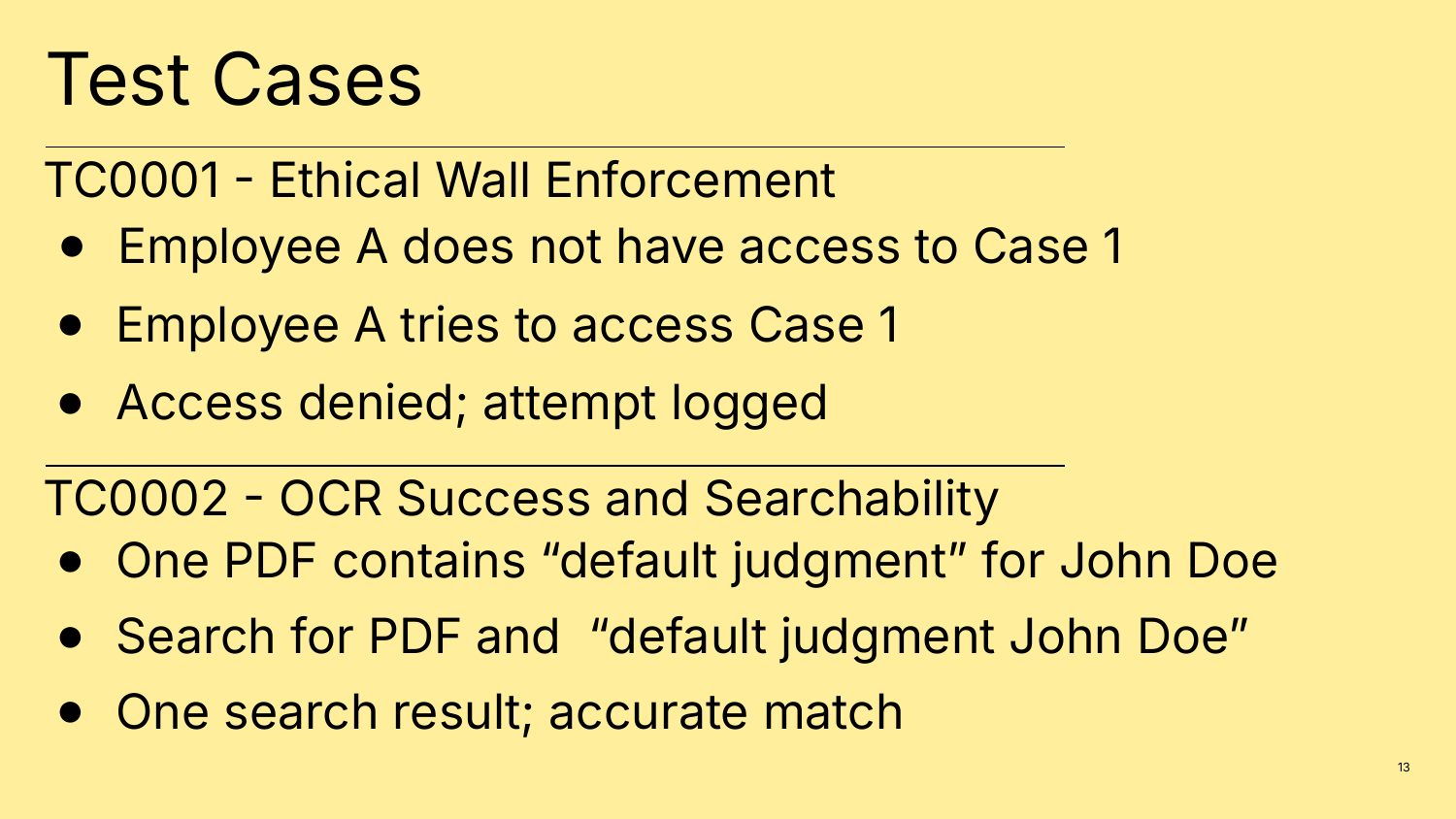

# Test Cases
TC0001 - Ethical Wall Enforcement
Employee A does not have access to Case 1
Employee A tries to access Case 1
Access denied; attempt logged
TC0002 - OCR Success and Searchability
One PDF contains “default judgment” for John Doe
Search for PDF and  “default judgment John Doe”
One search result; accurate match
13